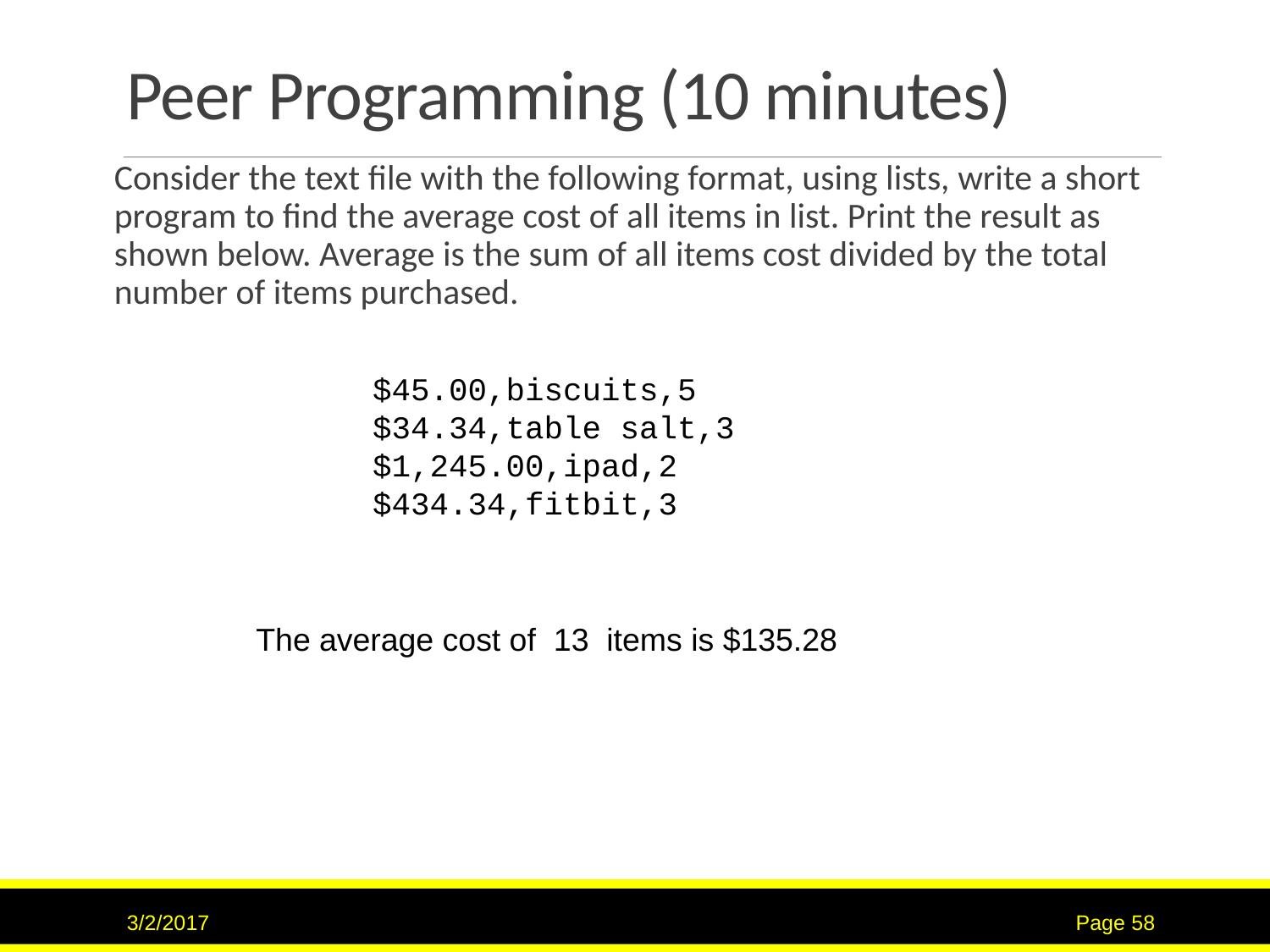

# Peer Programming (10 minutes)
Consider the text file with the following format, using lists, write a short program to find the average cost of all items in list. Print the result as shown below. Average is the sum of all items cost divided by the total number of items purchased.
$45.00,biscuits,5
$34.34,table salt,3
$1,245.00,ipad,2
$434.34,fitbit,3
The average cost of  13  items is $135.28
3/2/2017
Page 58